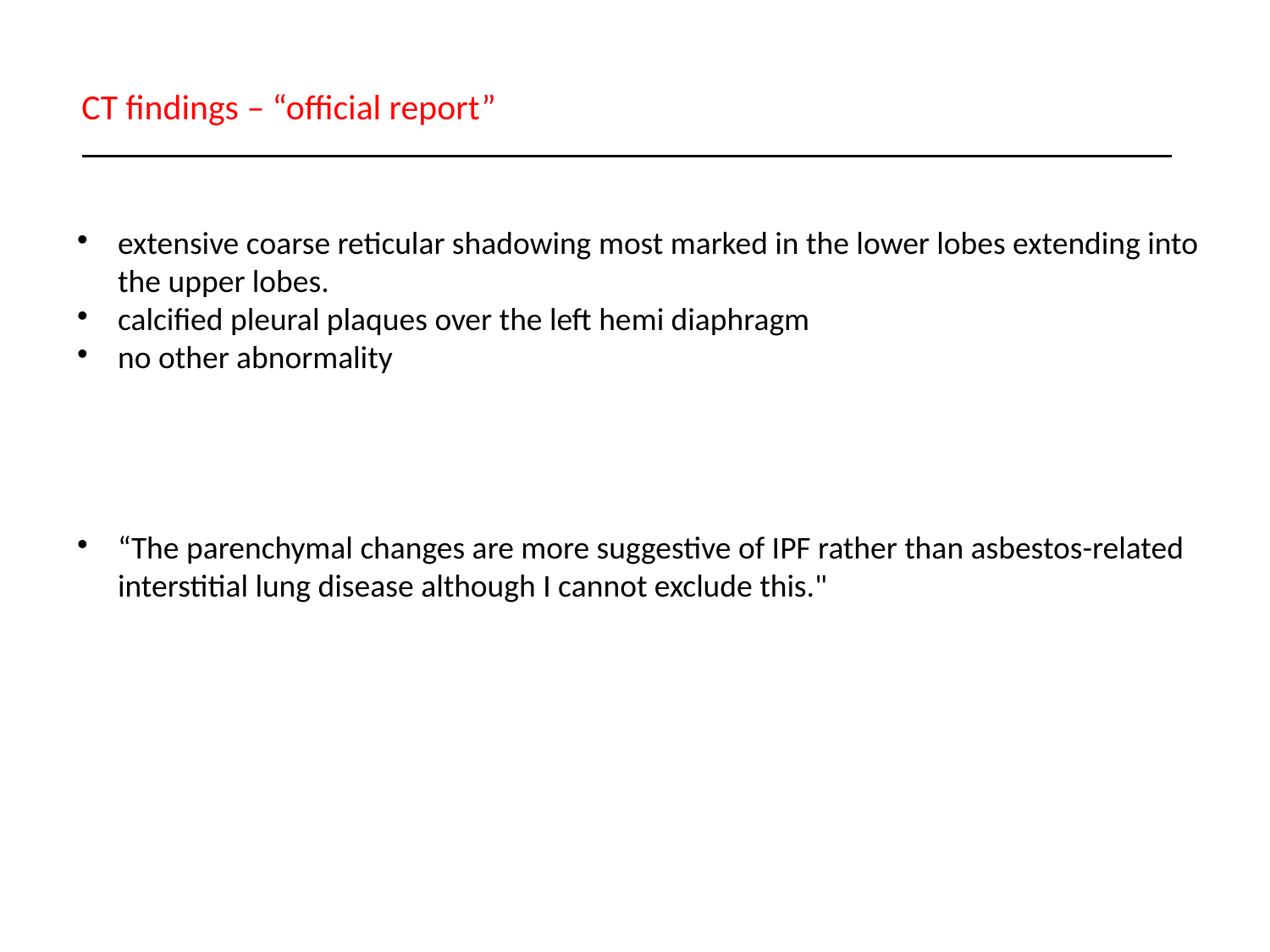

CT findings – “official report”

extensive coarse reticular shadowing most marked in the lower lobes extending into the upper lobes.
calcified pleural plaques over the left hemi diaphragm
no other abnormality

“The parenchymal changes are more suggestive of IPF rather than asbestos-related interstitial lung disease although I cannot exclude this."